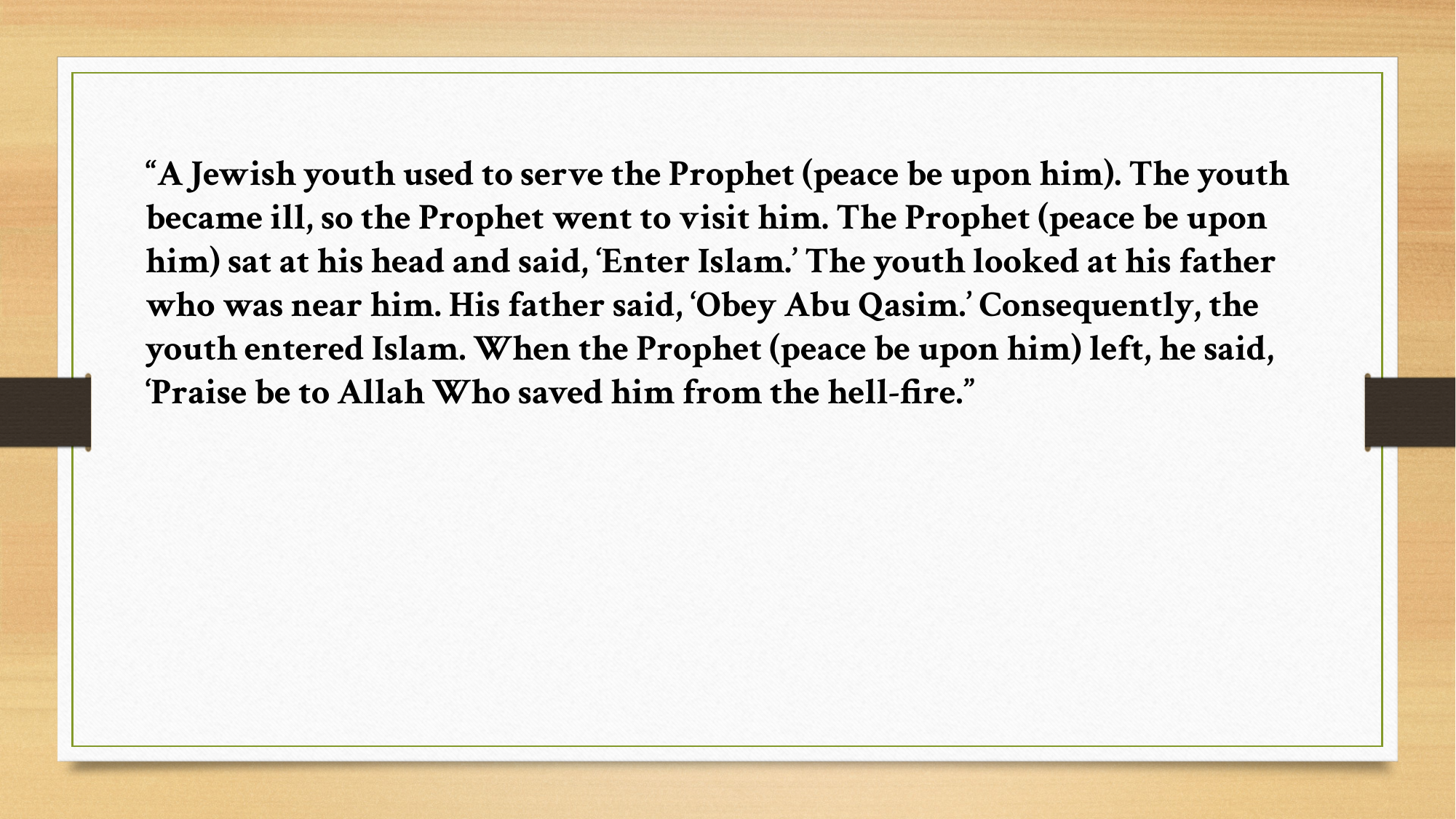

“A Jewish youth used to serve the Prophet (peace be upon him). The youth became ill, so the Prophet went to visit him. The Prophet (peace be upon him) sat at his head and said, ‘Enter Islam.’ The youth looked at his father who was near him. His father said, ‘Obey Abu Qasim.’ Consequently, the youth entered Islam. When the Prophet (peace be upon him) left, he said, ‘Praise be to Allah Who saved him from the hell-fire.”